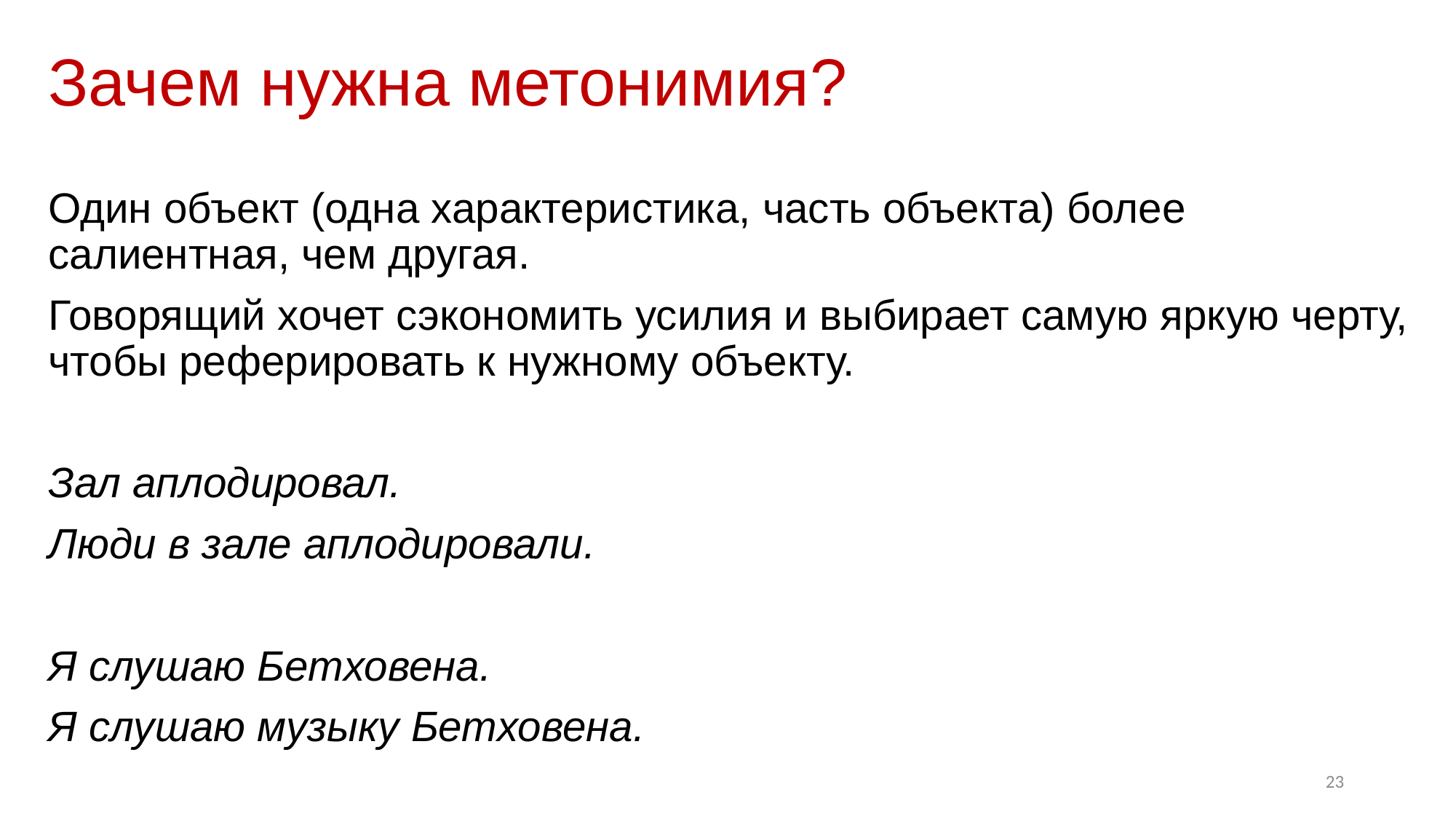

# Зачем нужна метонимия?
Один объект (одна характеристика, часть объекта) более салиентная, чем другая.
Говорящий хочет сэкономить усилия и выбирает самую яркую черту, чтобы реферировать к нужному объекту.

Зал аплодировал.
Люди в зале аплодировали.

Я слушаю Бетховена.
Я слушаю музыку Бетховена.
23